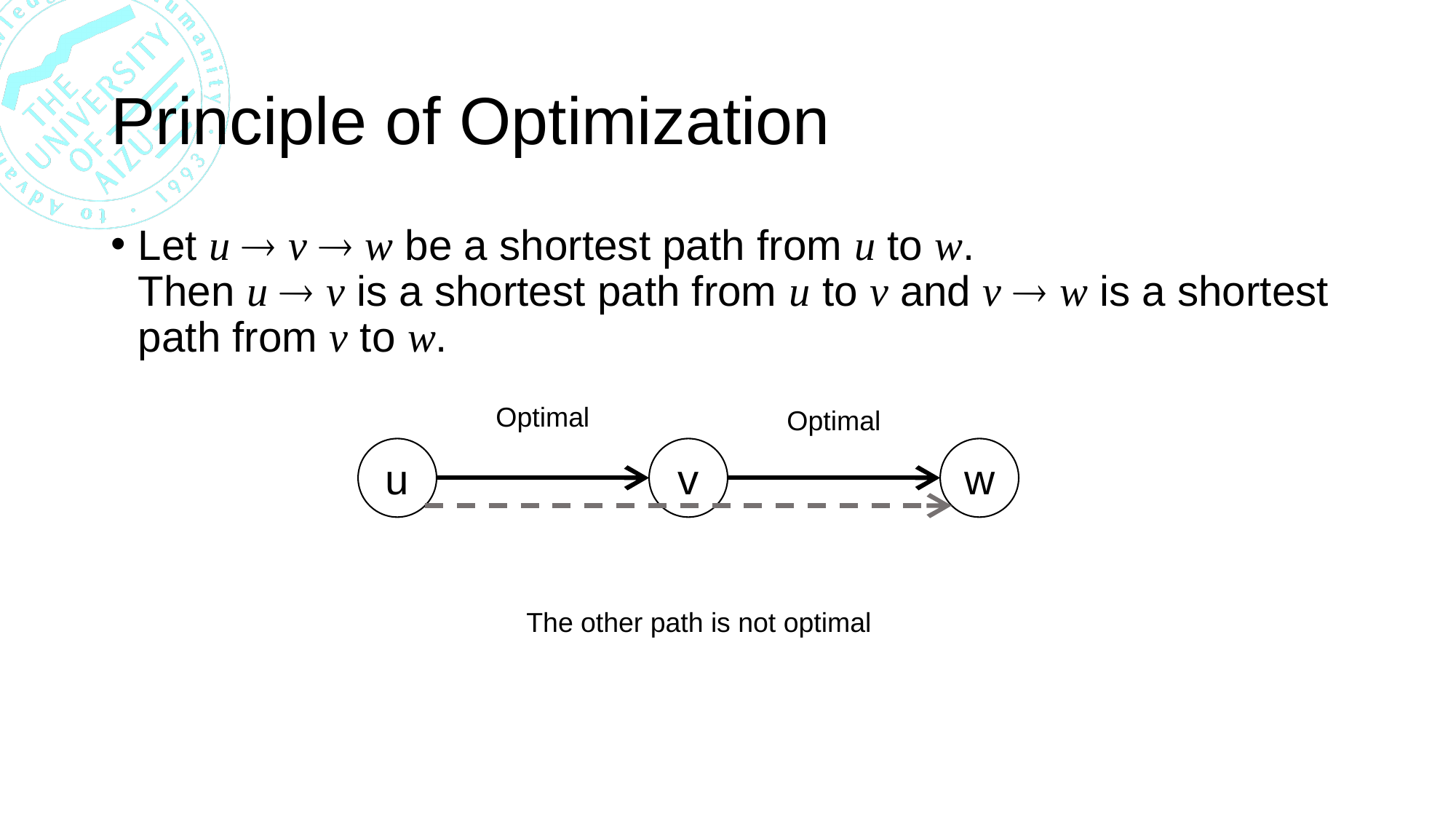

# Principle of Optimization
Let u → v → w be a shortest path from u to w.
Then u → v is a shortest path from u to v and v → w is a shortest path from v to w.

Optimal
Optimal
u
v
w
The other path is not optimal